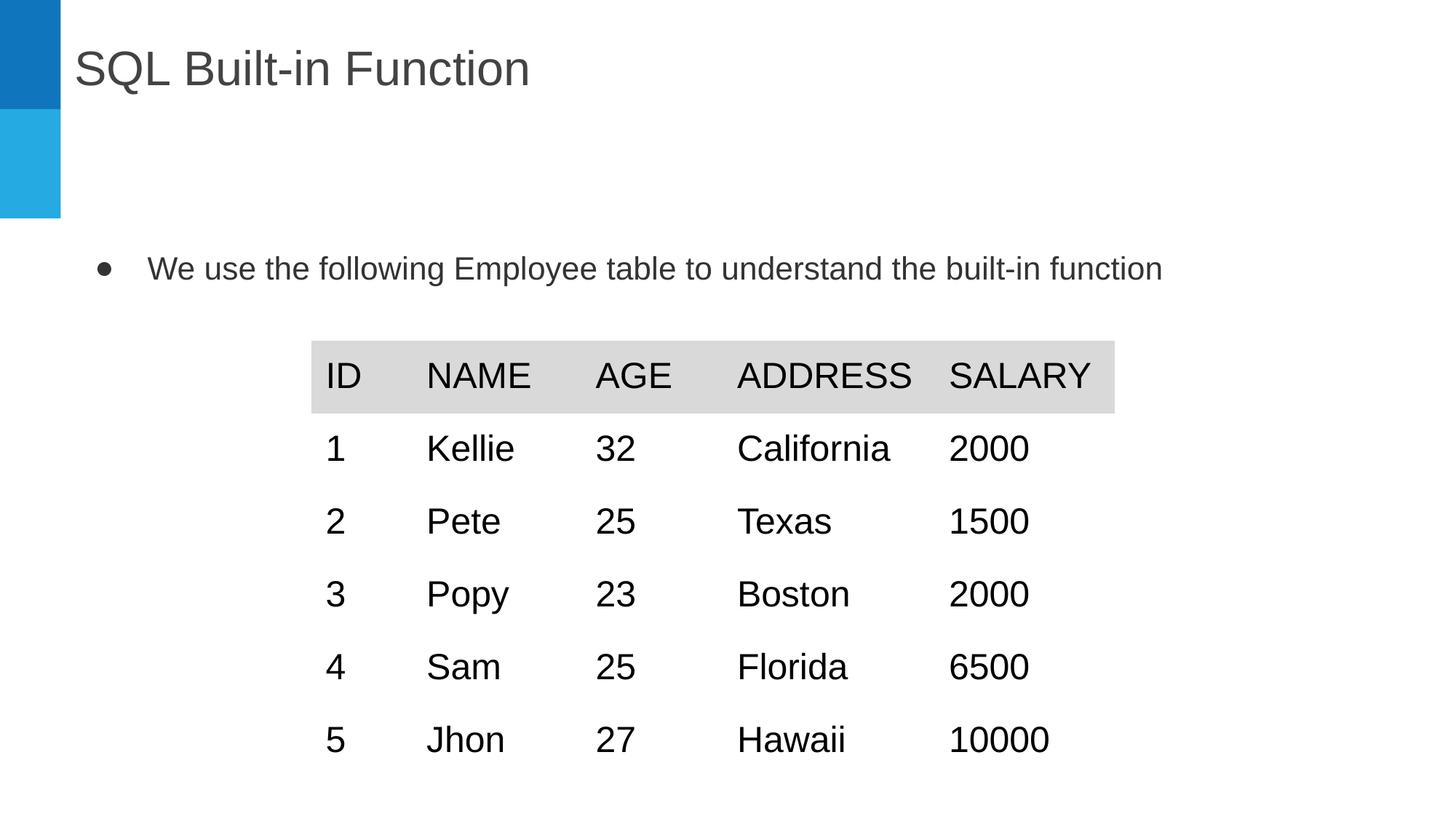

SQL Built-in Function

We use the following Employee table to understand the built-in function
| ID | NAME | AGE | ADDRESS | SALARY |
| --- | --- | --- | --- | --- |
| 1 | Kellie | 32 | California | 2000 |
| 2 | Pete | 25 | Texas | 1500 |
| 3 | Popy | 23 | Boston | 2000 |
| 4 | Sam | 25 | Florida | 6500 |
| 5 | Jhon | 27 | Hawaii | 10000 |